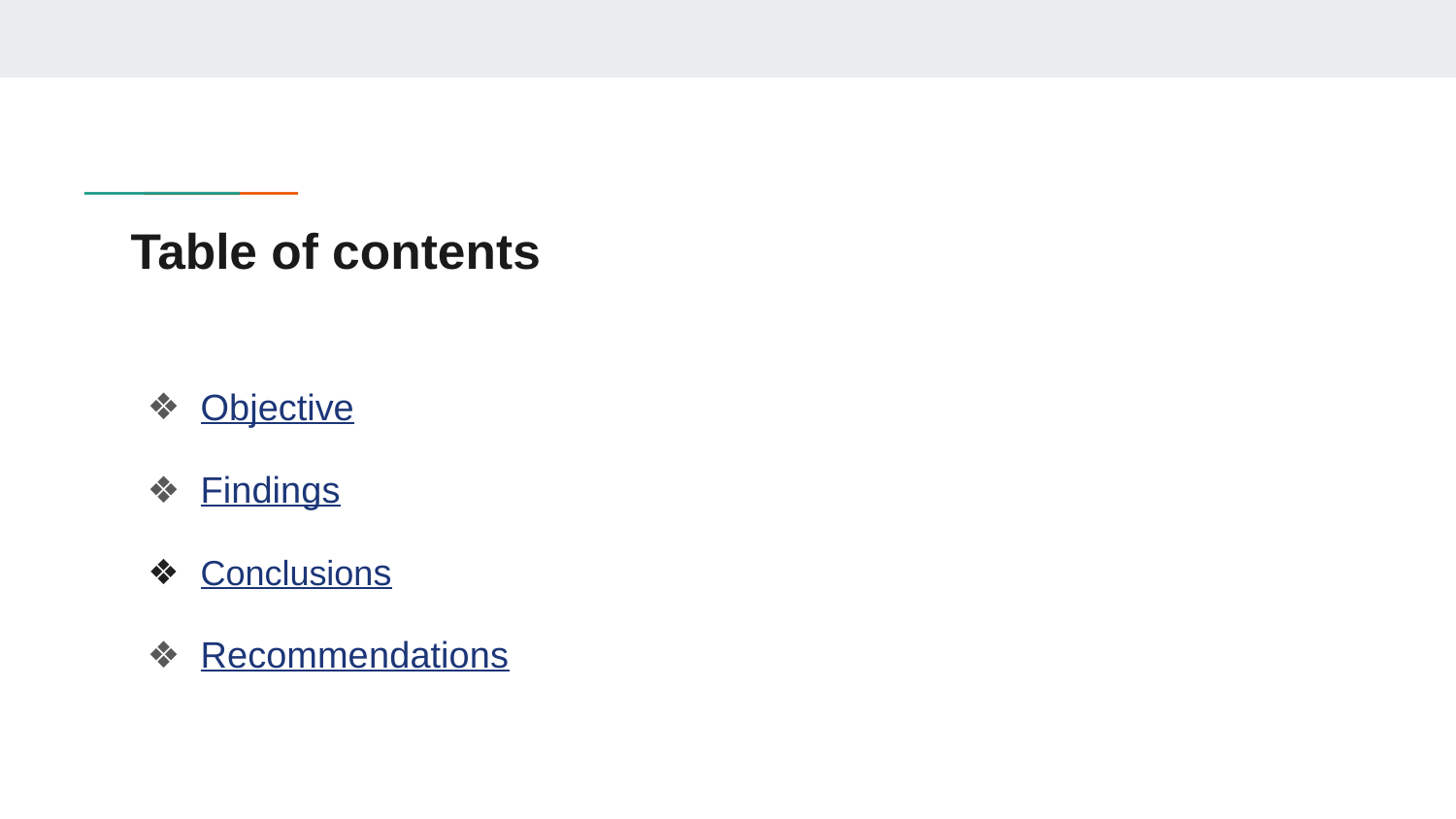

# Table of contents
Objective
Findings
Conclusions
Recommendations